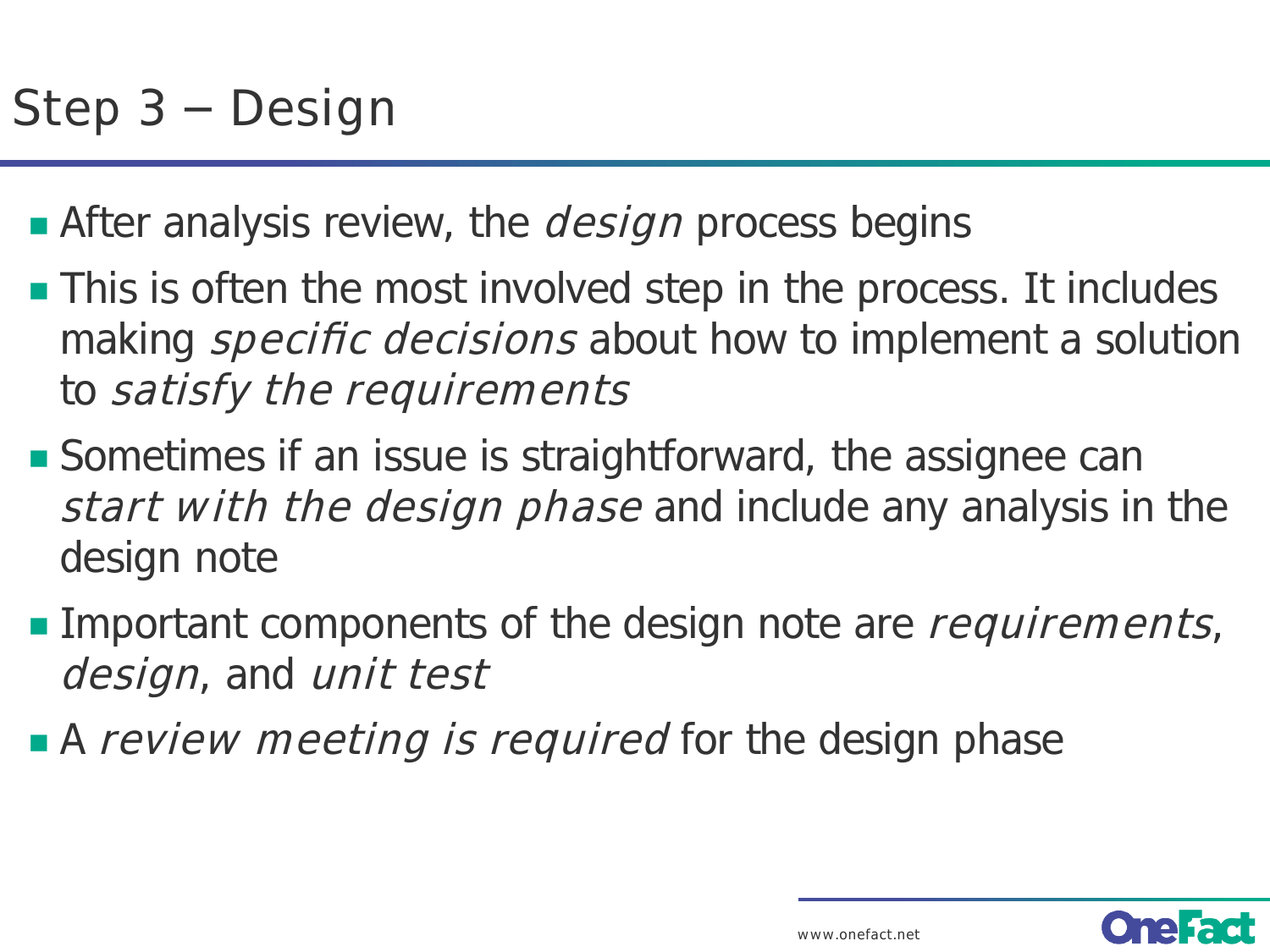

# Step 3 – Design
After analysis review, the design process begins
This is often the most involved step in the process. It includes making specific decisions about how to implement a solution to satisfy the requirements
Sometimes if an issue is straightforward, the assignee can start with the design phase and include any analysis in the design note
Important components of the design note are requirements, design, and unit test
A review meeting is required for the design phase